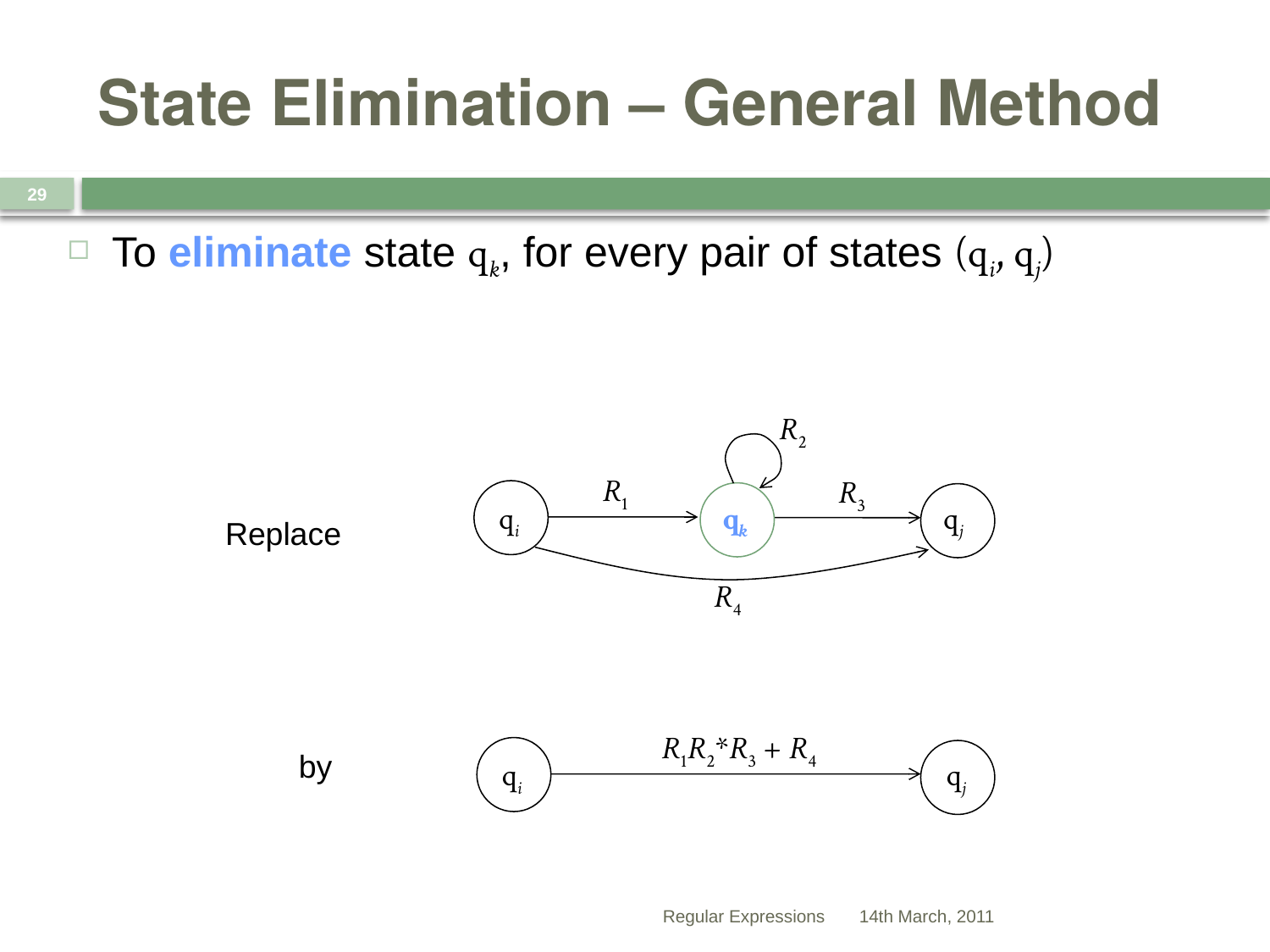

# State Elimination – General Method
29
To eliminate state qk, for every pair of states (qi, qj)
R2

R1
R3

qi
qk
qj
Replace

R4
R1R2*R3 + R4

by

qi
qj

Regular Expressions
14th March, 2011